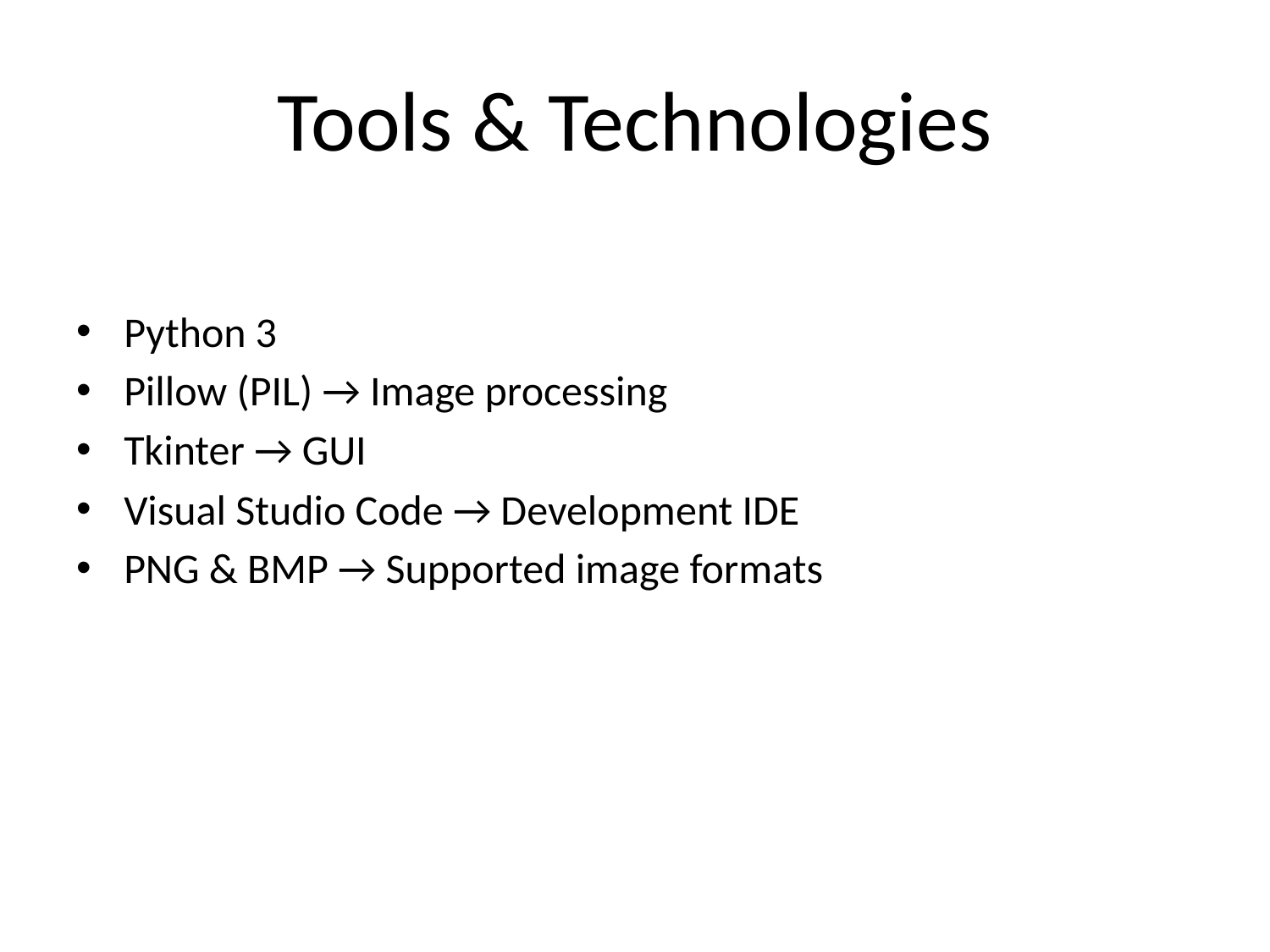

# Tools & Technologies

Python 3
Pillow (PIL) → Image processing
Tkinter → GUI
Visual Studio Code → Development IDE
PNG & BMP → Supported image formats